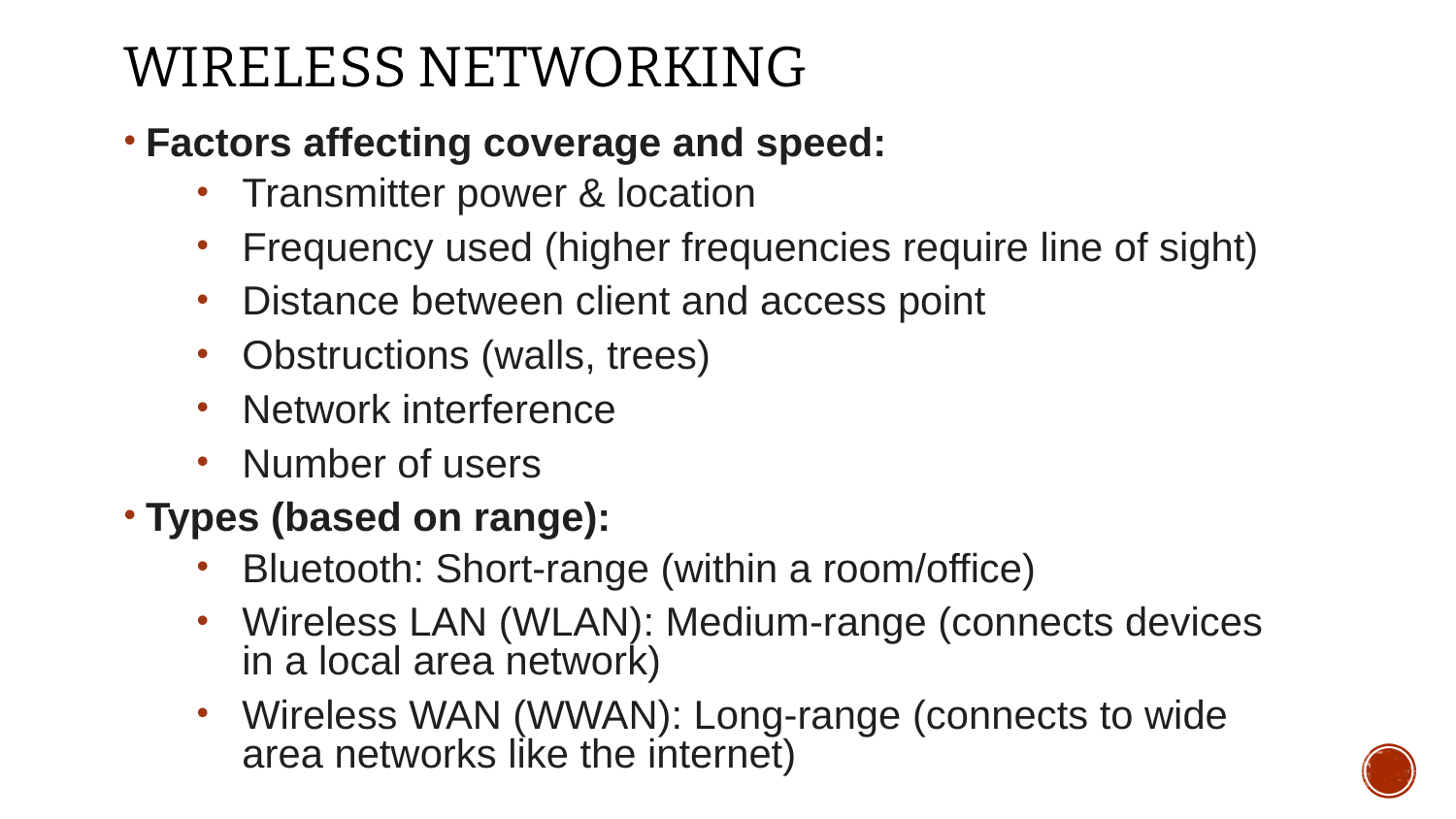

# Wireless networking
Factors affecting coverage and speed:
Transmitter power & location
Frequency used (higher frequencies require line of sight)
Distance between client and access point
Obstructions (walls, trees)
Network interference
Number of users
Types (based on range):
Bluetooth: Short-range (within a room/office)
Wireless LAN (WLAN): Medium-range (connects devices in a local area network)
Wireless WAN (WWAN): Long-range (connects to wide area networks like the internet)